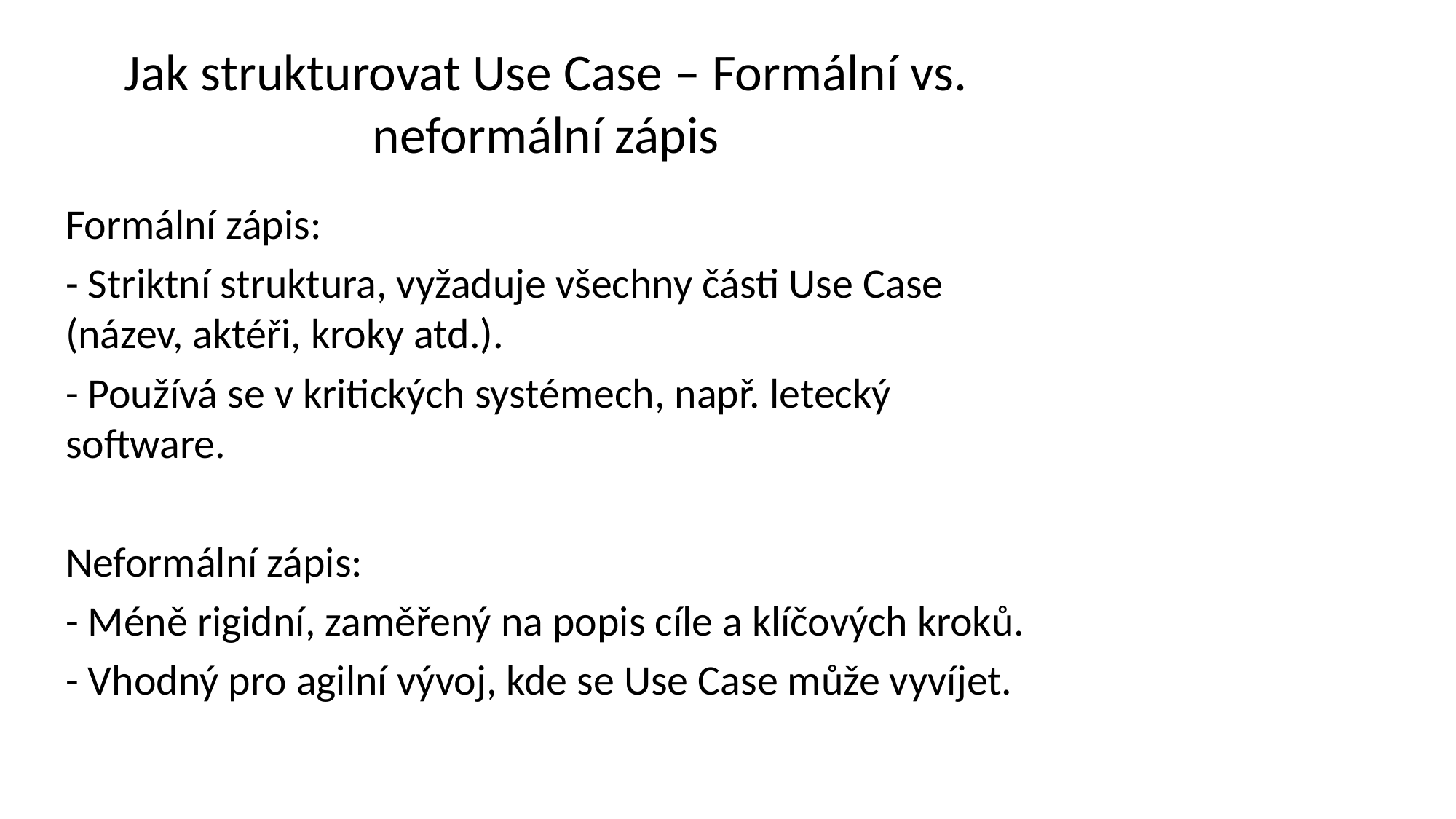

# Jak strukturovat Use Case – Formální vs. neformální zápis
Formální zápis:
- Striktní struktura, vyžaduje všechny části Use Case (název, aktéři, kroky atd.).
- Používá se v kritických systémech, např. letecký software.

Neformální zápis:
- Méně rigidní, zaměřený na popis cíle a klíčových kroků.
- Vhodný pro agilní vývoj, kde se Use Case může vyvíjet.